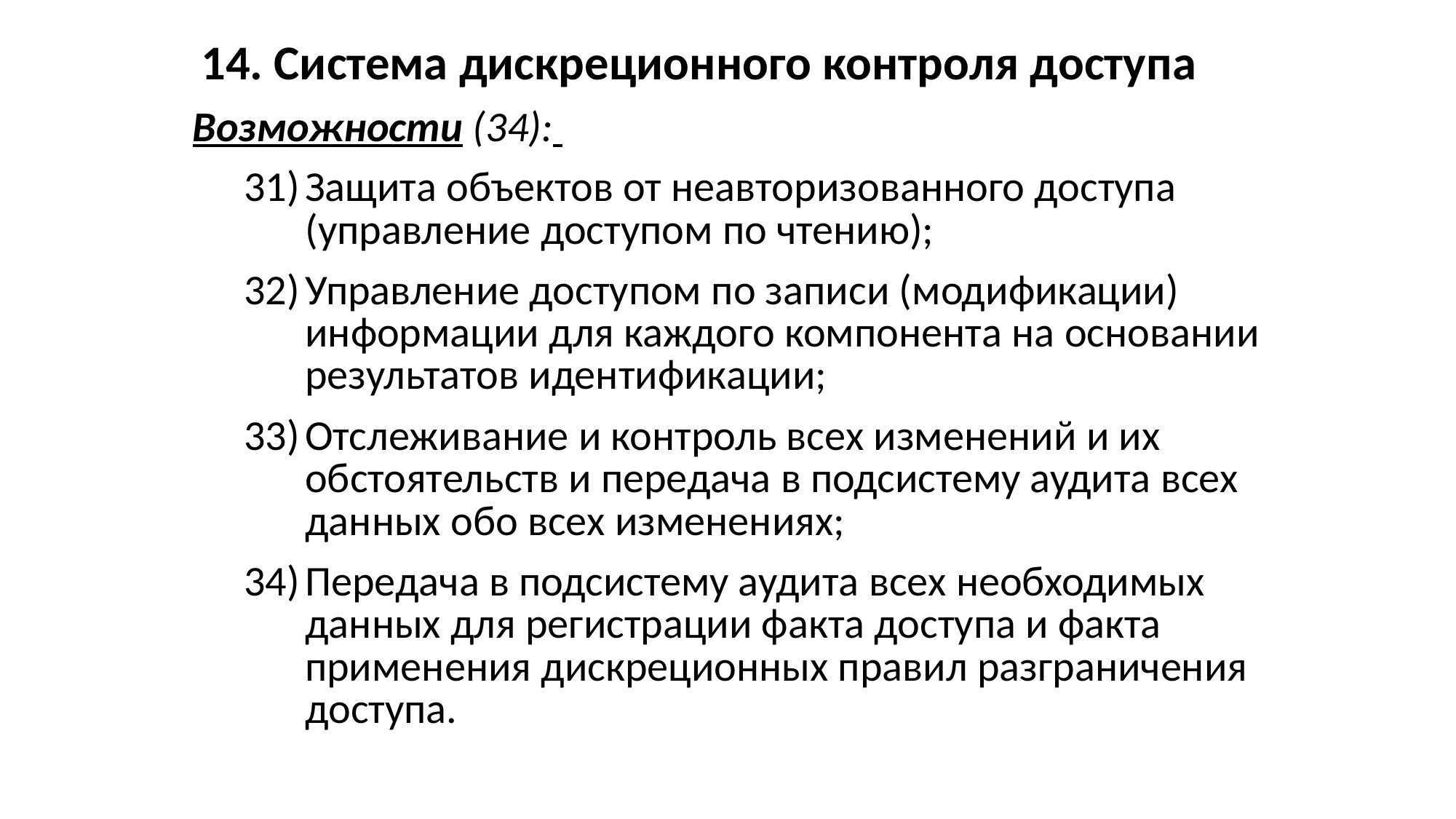

14. Система дискреционного контроля доступа
Возможности (34):

Защита объектов от неавторизованного доступа (управление доступом по чтению);
Управление доступом по записи (модификации) информации для каждого компонента на основании результатов идентификации;
Отслеживание и контроль всех изменений и их обстоятельств и передача в подсистему аудита всех данных обо всех изменениях;
Передача в подсистему аудита всех необходимых данных для регистрации факта доступа и факта применения дискреционных правил разграничения доступа.